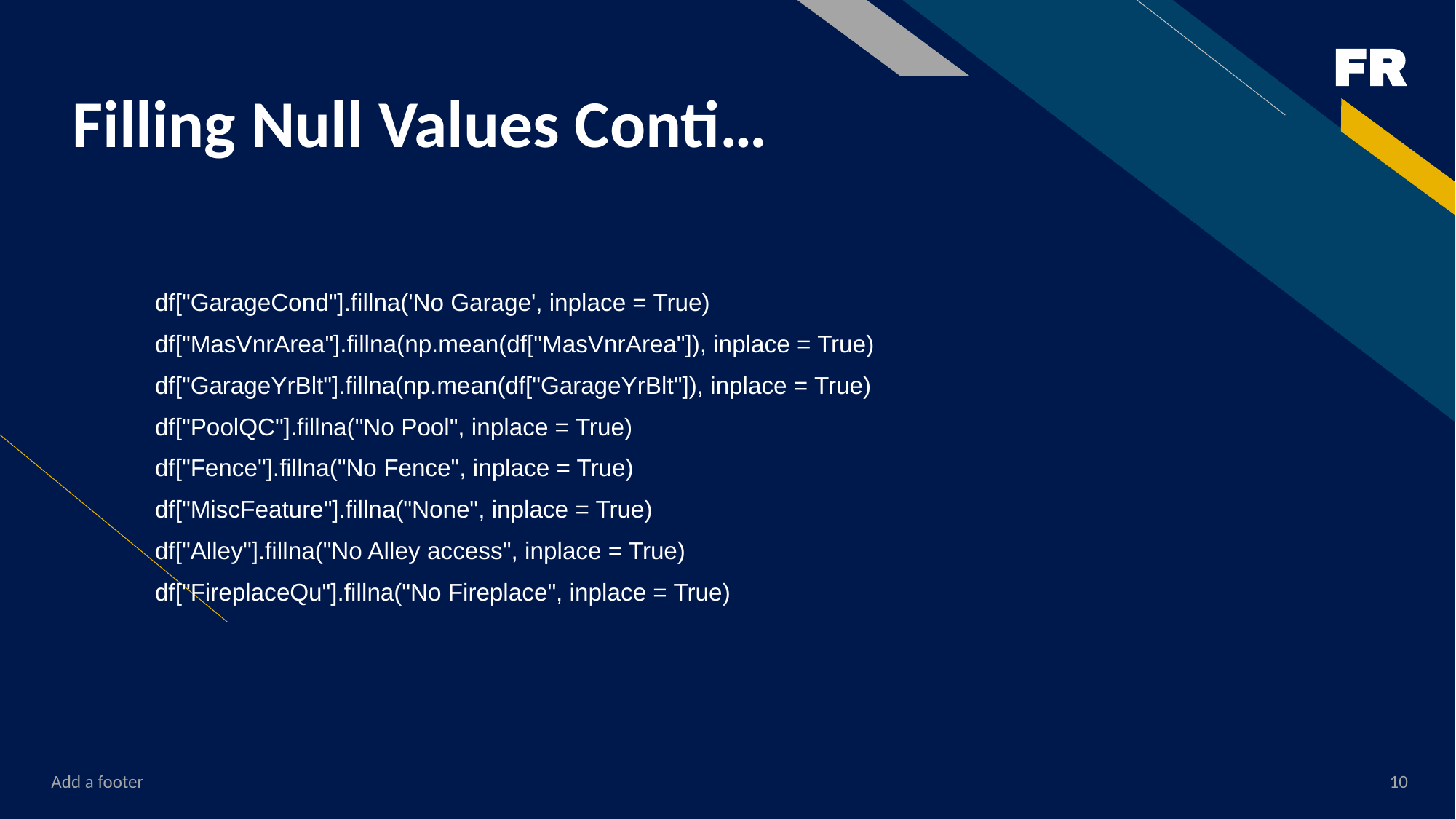

# Filling Null Values Conti…

df["GarageCond"].fillna('No Garage', inplace = True)
df["MasVnrArea"].fillna(np.mean(df["MasVnrArea"]), inplace = True)
df["GarageYrBlt"].fillna(np.mean(df["GarageYrBlt"]), inplace = True)
df["PoolQC"].fillna("No Pool", inplace = True)
df["Fence"].fillna("No Fence", inplace = True)
df["MiscFeature"].fillna("None", inplace = True)
df["Alley"].fillna("No Alley access", inplace = True)
df["FireplaceQu"].fillna("No Fireplace", inplace = True)
Add a footer
10